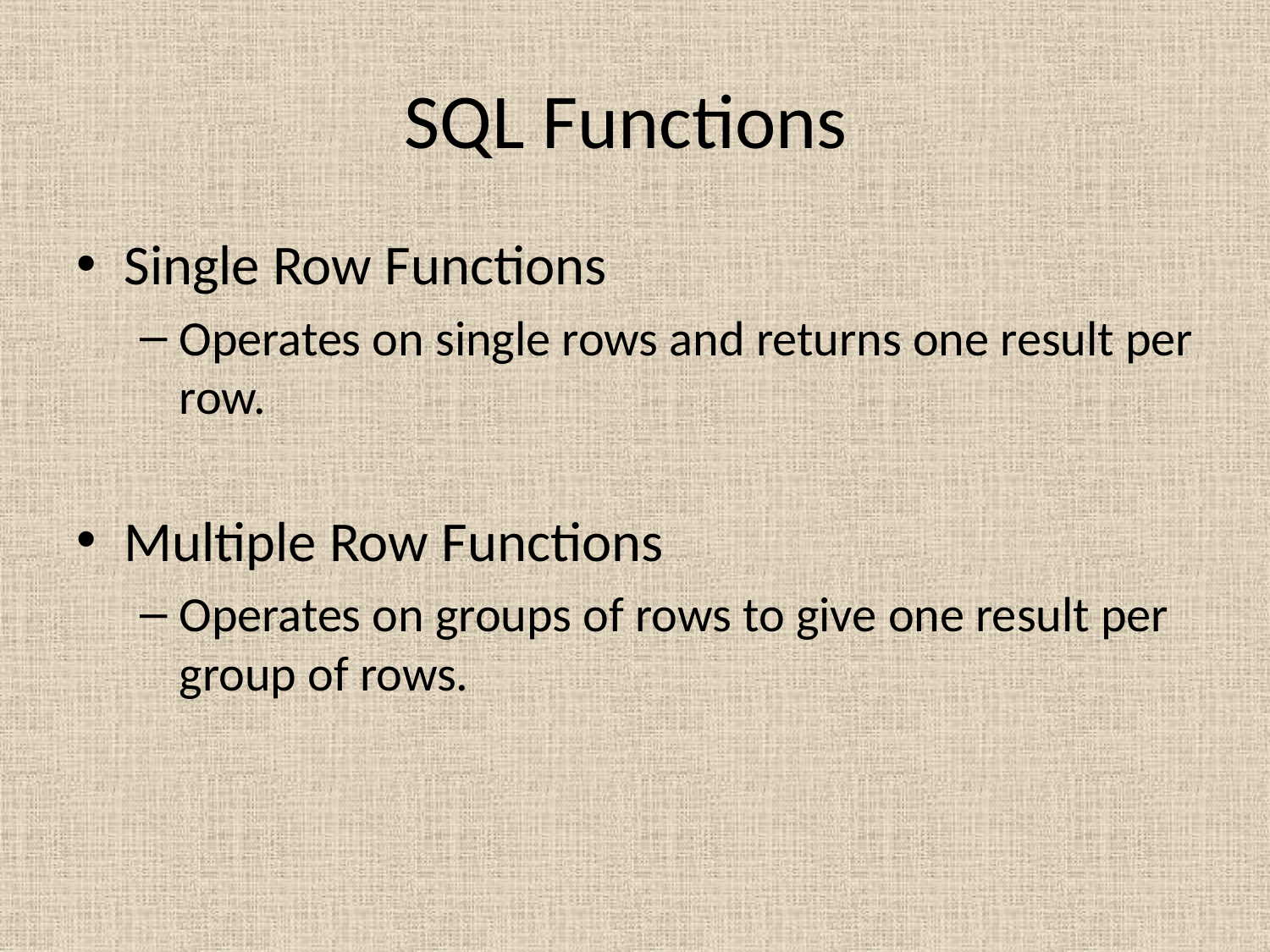

# SQL Functions
Single Row Functions
Operates on single rows and returns one result per row.

Multiple Row Functions
Operates on groups of rows to give one result per group of rows.